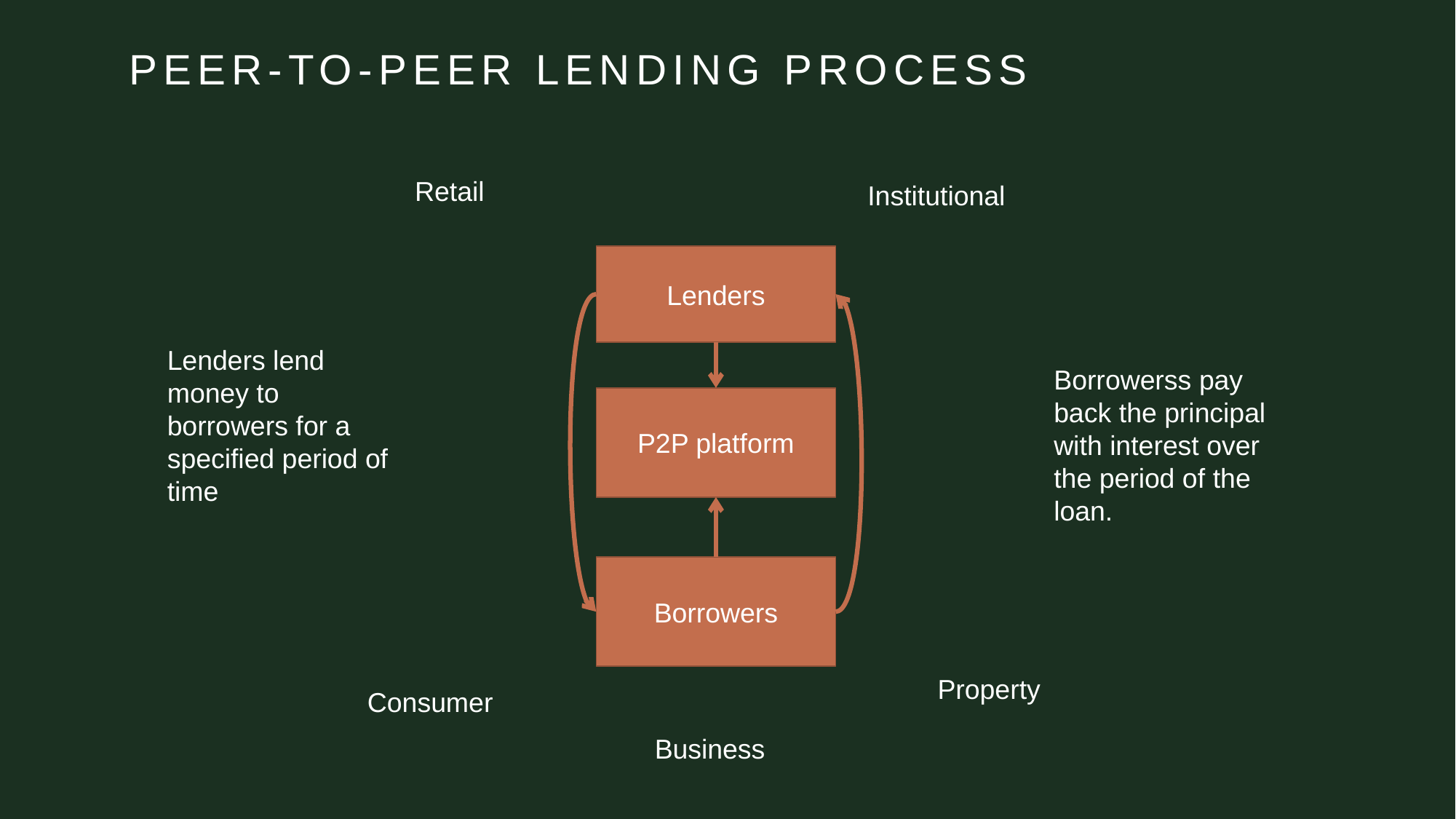

# Peer-to-Peer Lending Process
Retail
Institutional

Lenders
Lenders lend money to borrowers for a specified period of time
Borrowerss pay back the principal with interest over the period of the loan.
P2P platform
Borrowers
Property
Consumer
Business